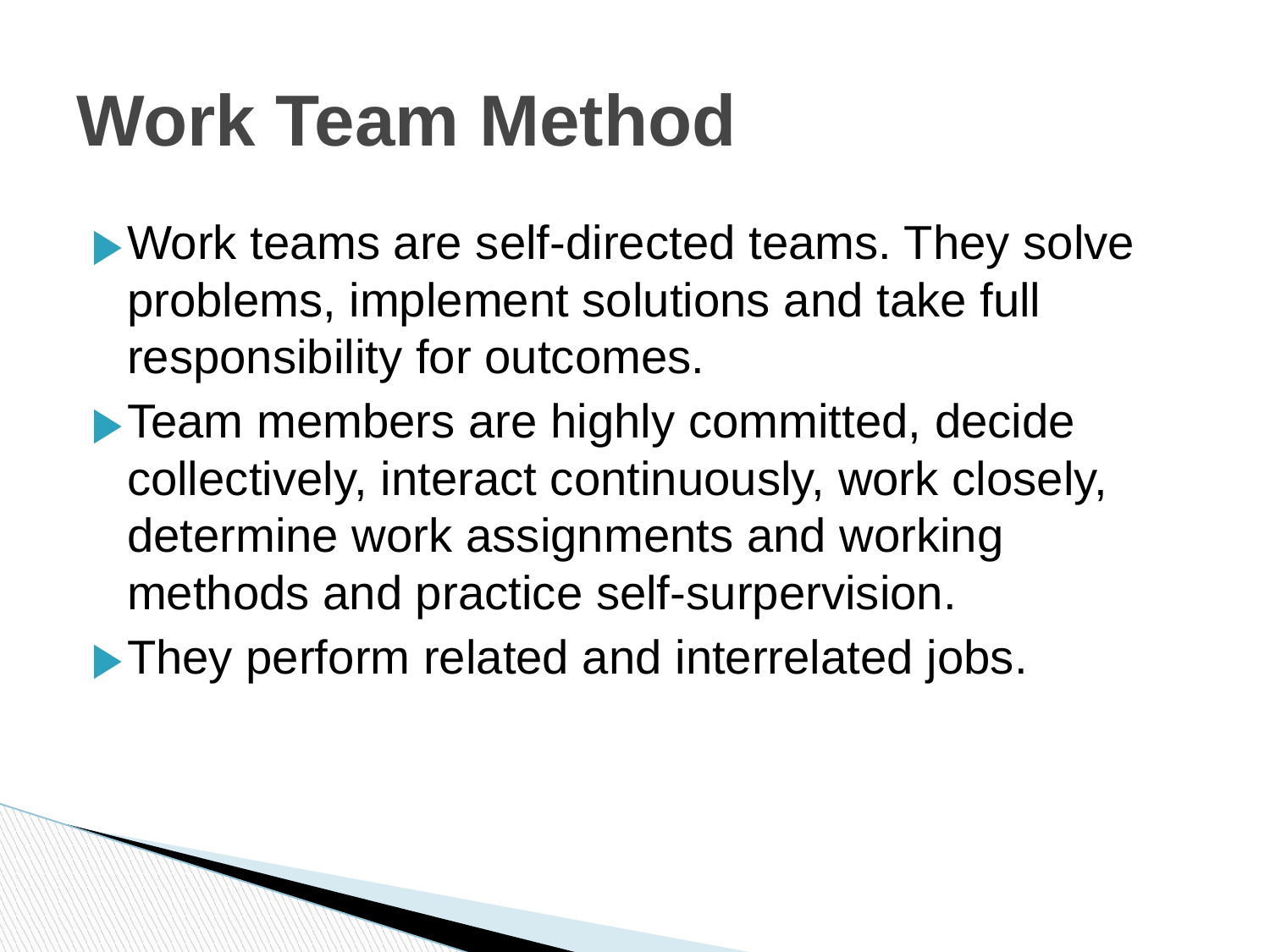

# Work Team Method
Work teams are self-directed teams. They solve problems, implement solutions and take full responsibility for outcomes.
Team members are highly committed, decide collectively, interact continuously, work closely, determine work assignments and working methods and practice self-surpervision.
They perform related and interrelated jobs.